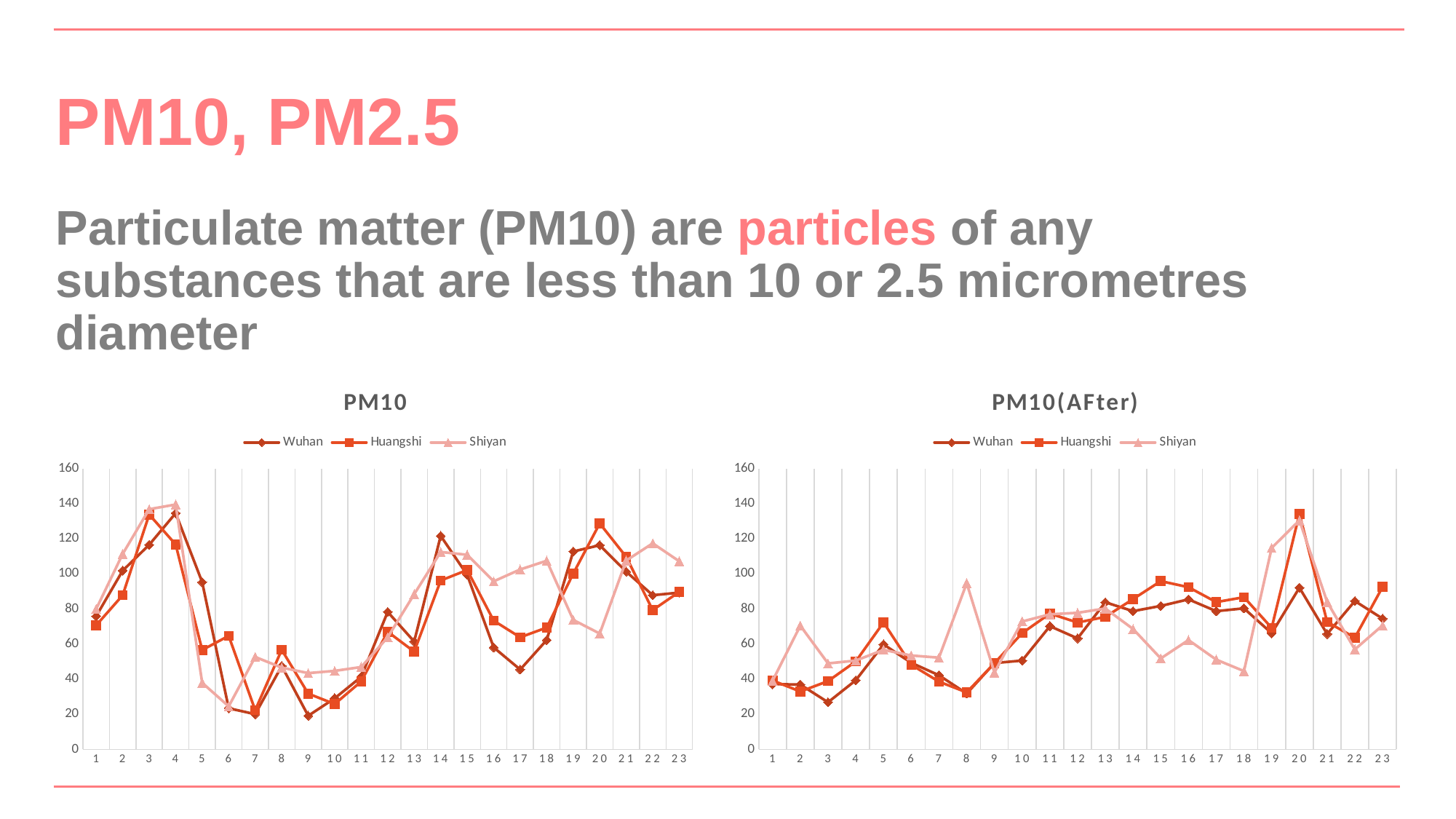

# PM10, PM2.5

Particulate matter (PM10) are particles of any substances that are less than 10 or 2.5 micrometres diameter

### Chart: PM10(AFter)

| Category | Wuhan | Huangshi | Shiyan |
|---|---|---|---|

### Chart: PM10

| Category | Wuhan | Huangshi | Shiyan |
|---|---|---|---|